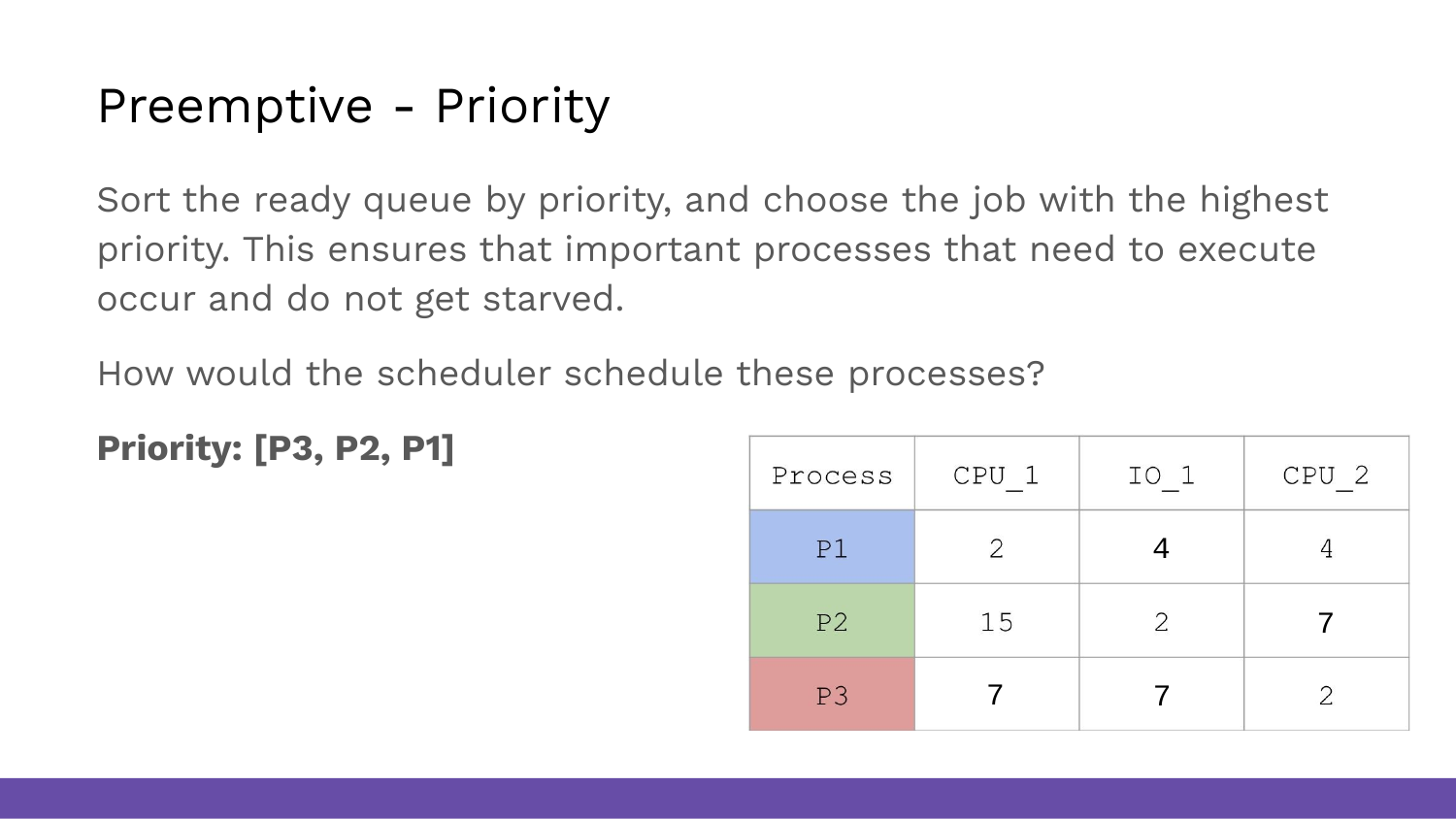

# Preemptive - Priority
Sort the ready queue by priority, and choose the job with the highest priority. This ensures that important processes that need to execute occur and do not get starved.
How would the scheduler schedule these processes?
Priority: [P3, P2, P1]

4
7
7
7